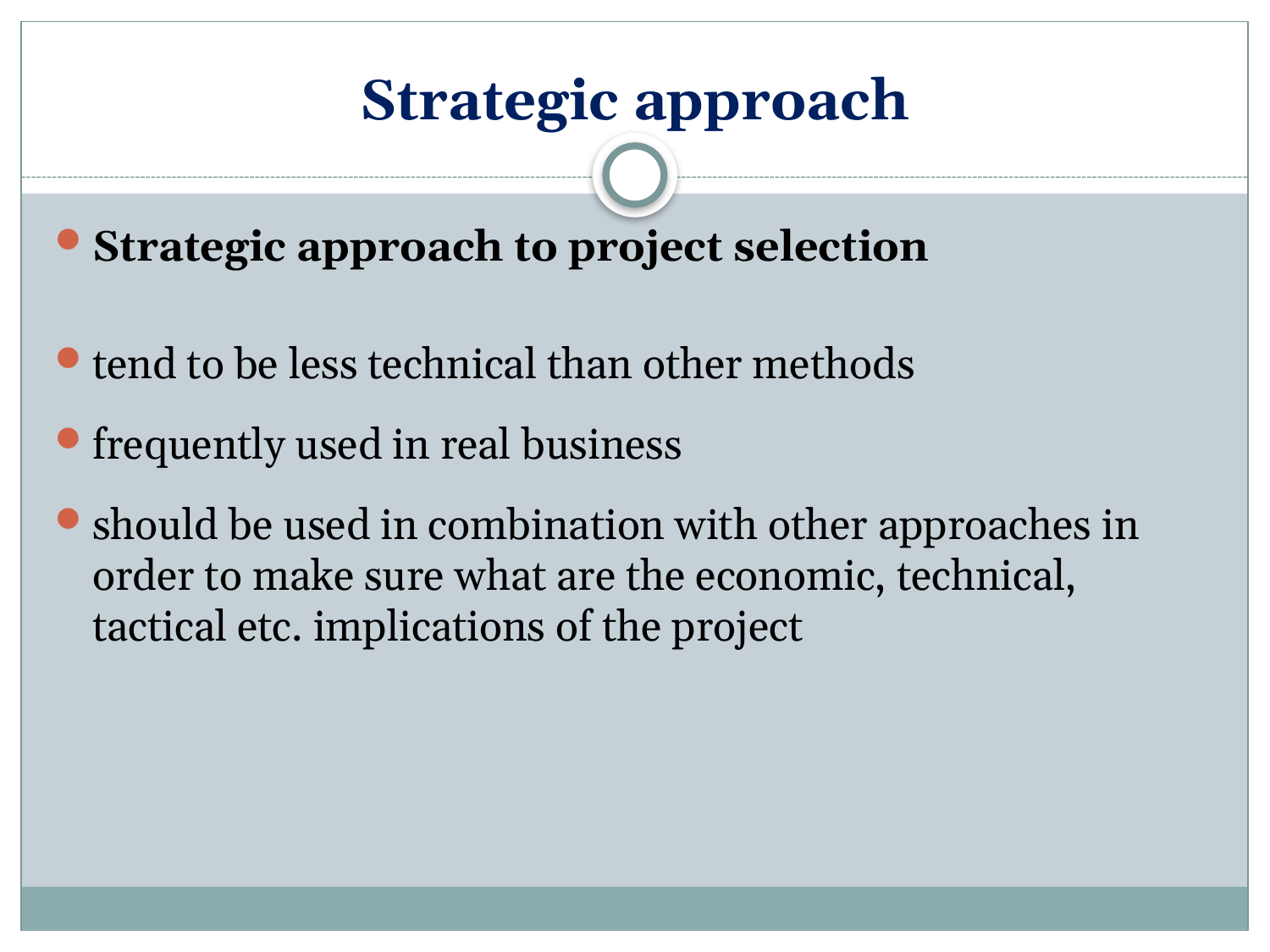

# Strategic approach
Strategic approach to project selection

tend to be less technical than other methods
frequently used in real business
should be used in combination with other approaches in order to make sure what are the economic, technical, tactical etc. implications of the project